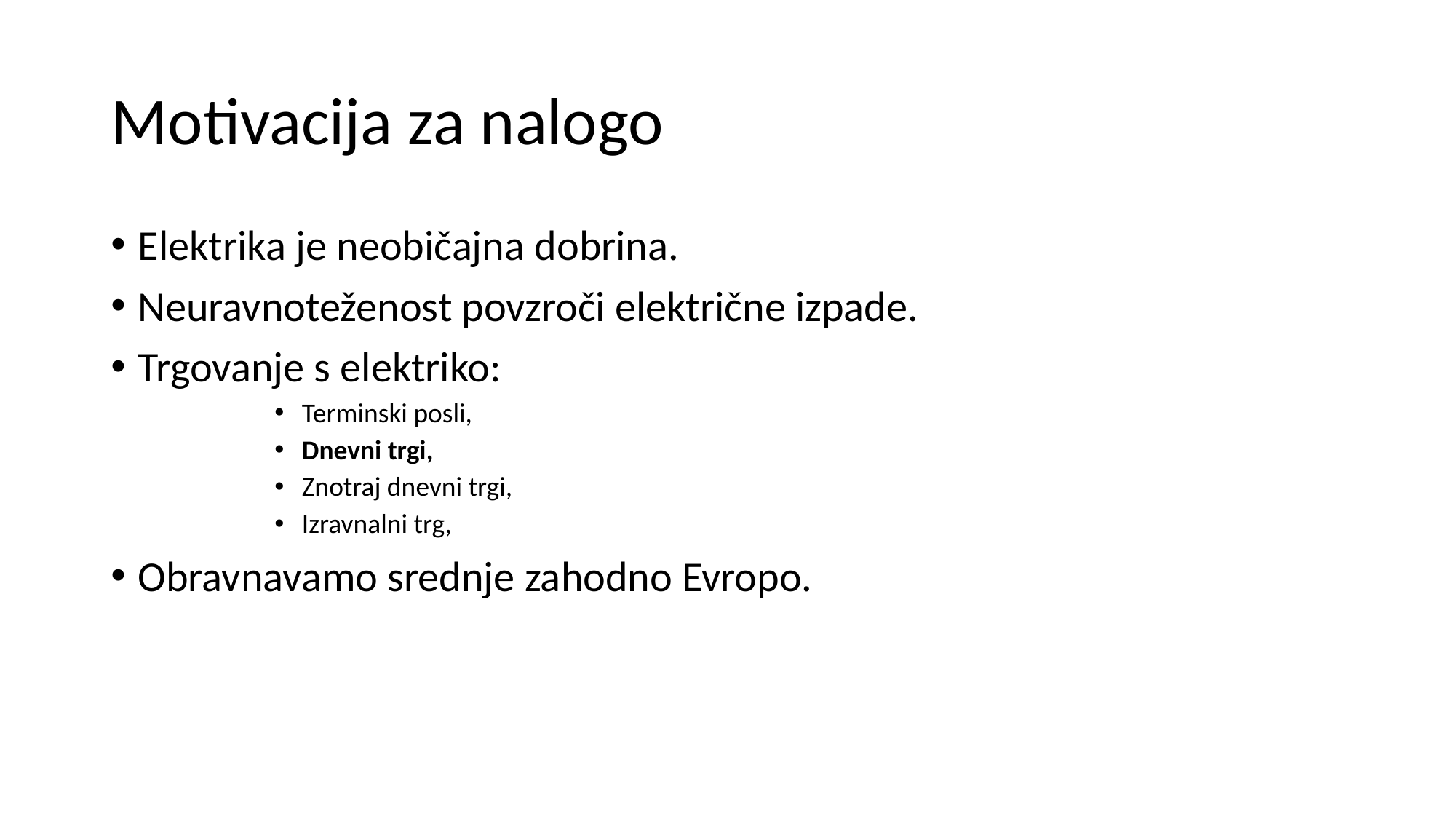

# Motivacija za nalogo
Elektrika je neobičajna dobrina.
Neuravnoteženost povzroči električne izpade.
Trgovanje s elektriko:
Terminski posli,
Dnevni trgi,
Znotraj dnevni trgi,
Izravnalni trg,
Obravnavamo srednje zahodno Evropo.